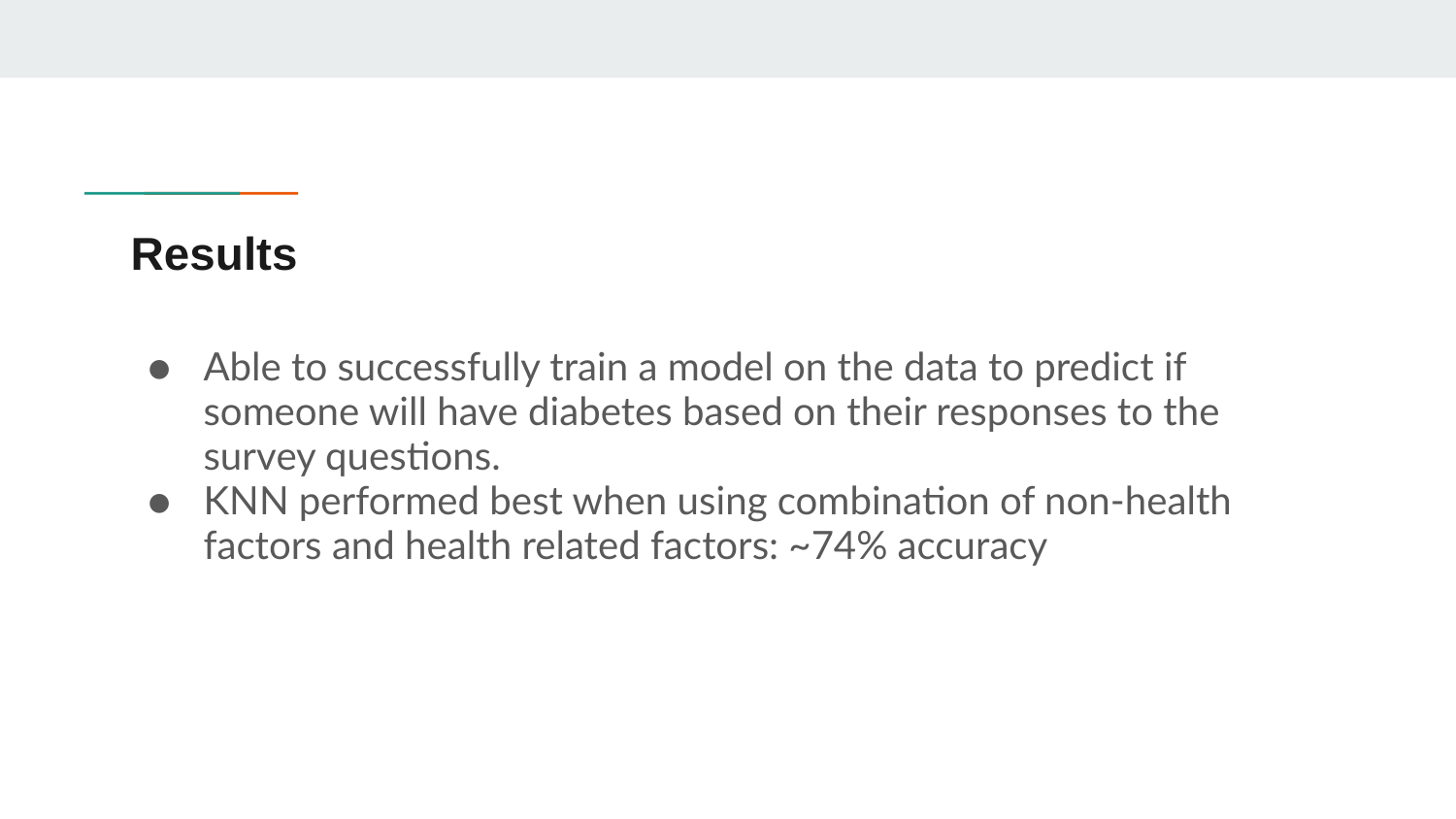

# Results
Able to successfully train a model on the data to predict if someone will have diabetes based on their responses to the survey questions.
KNN performed best when using combination of non-health factors and health related factors: ~74% accuracy